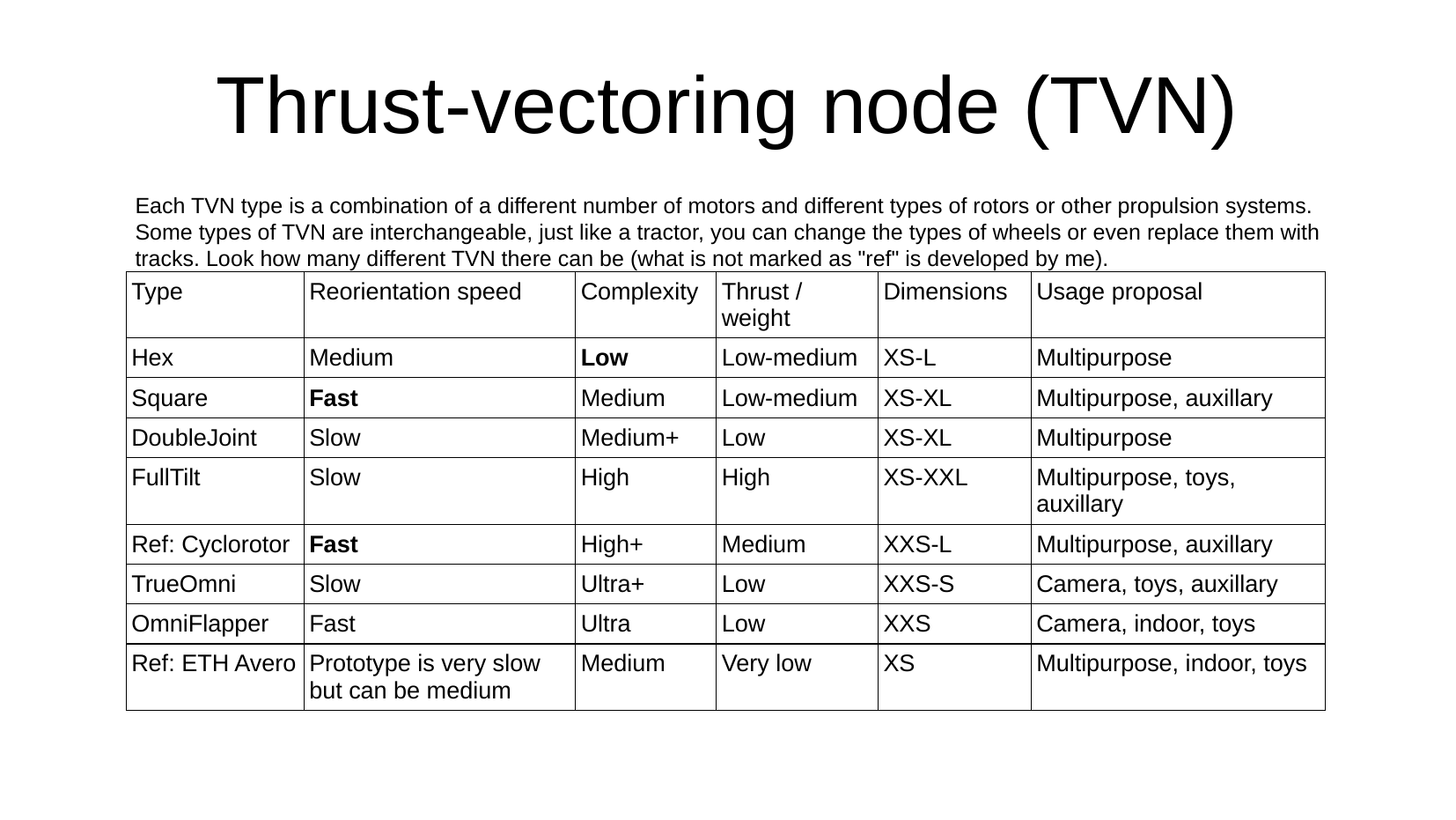

# Thrust-vectoring node (TVN)
Each TVN type is a combination of a different number of motors and different types of rotors or other propulsion systems.  Some types of TVN are interchangeable, just like a tractor, you can change the types of wheels or even replace them with tracks. Look how many different TVN there can be (what is not marked as "ref" is developed by me).

| Type | Reorientation speed | Complexity | Thrust / weight | Dimensions | Usage proposal |
| --- | --- | --- | --- | --- | --- |
| Hex | Medium | Low | Low-medium | XS-L | Multipurpose |
| Square | Fast | Medium | Low-medium | XS-XL | Multipurpose, auxillary |
| DoubleJoint | Slow | Medium+ | Low | XS-XL | Multipurpose |
| FullTilt | Slow | High | High | XS-XXL | Multipurpose, toys, auxillary |
| Ref: Cyclorotor | Fast | High+ | Medium | XXS-L | Multipurpose, auxillary |
| TrueOmni | Slow | Ultra+ | Low | XXS-S | Camera, toys, auxillary |
| OmniFlapper | Fast | Ultra | Low | XXS | Camera, indoor, toys |
| Ref: ETH Avero | Prototype is very slow but can be medium | Medium | Very low | XS | Multipurpose, indoor, toys |